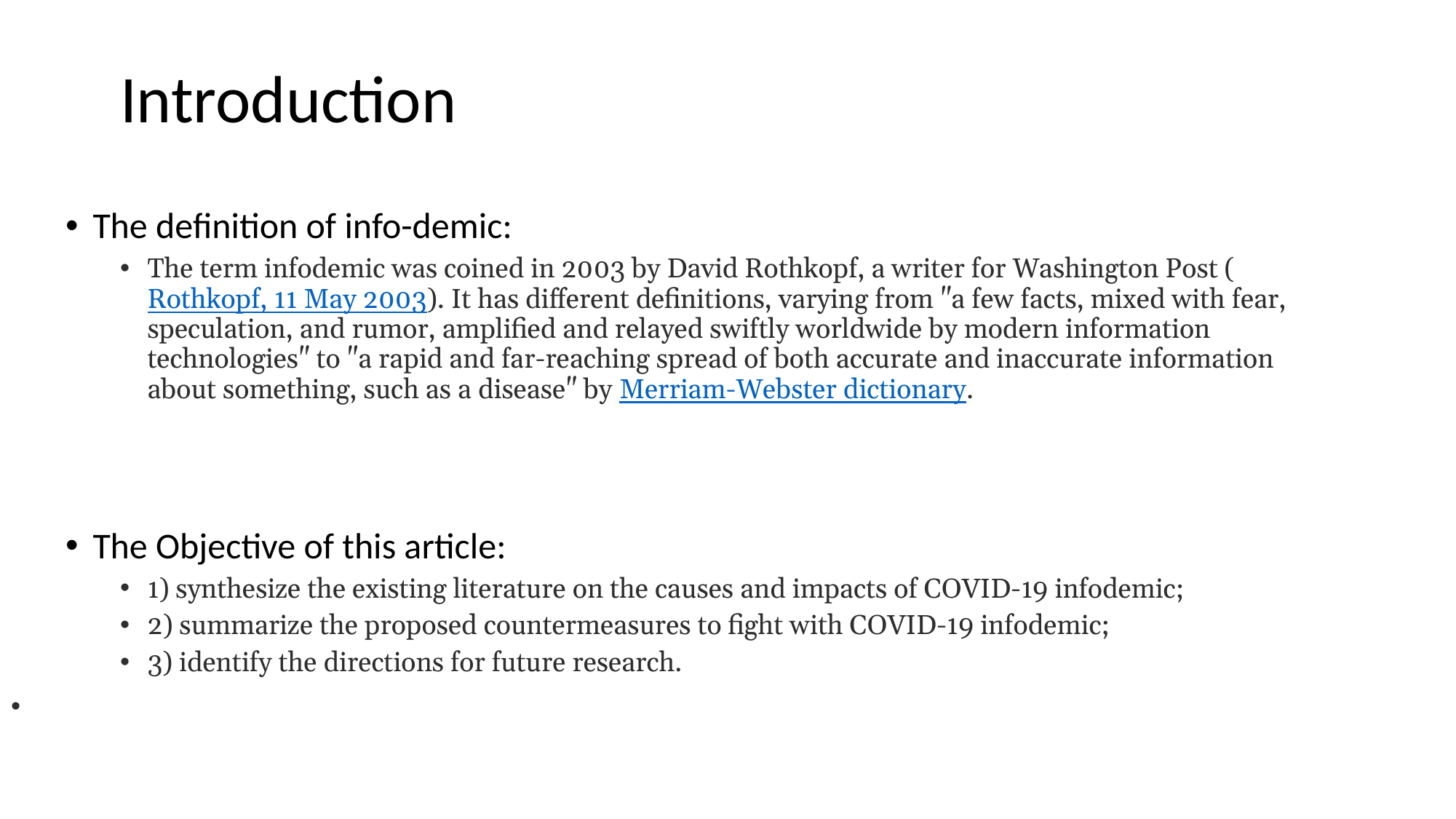

# Introduction
The definition of info-demic:
The term infodemic was coined in 2003 by David Rothkopf, a writer for Washington Post (Rothkopf, 11 May 2003). It has different definitions, varying from "a few facts, mixed with fear, speculation, and rumor, amplified and relayed swiftly worldwide by modern information technologies" to "a rapid and far-reaching spread of both accurate and inaccurate information about something, such as a disease" by Merriam-Webster dictionary.

The Objective of this article:
1) synthesize the existing literature on the causes and impacts of COVID-19 infodemic;
2) summarize the proposed countermeasures to fight with COVID-19 infodemic;
3) identify the directions for future research.